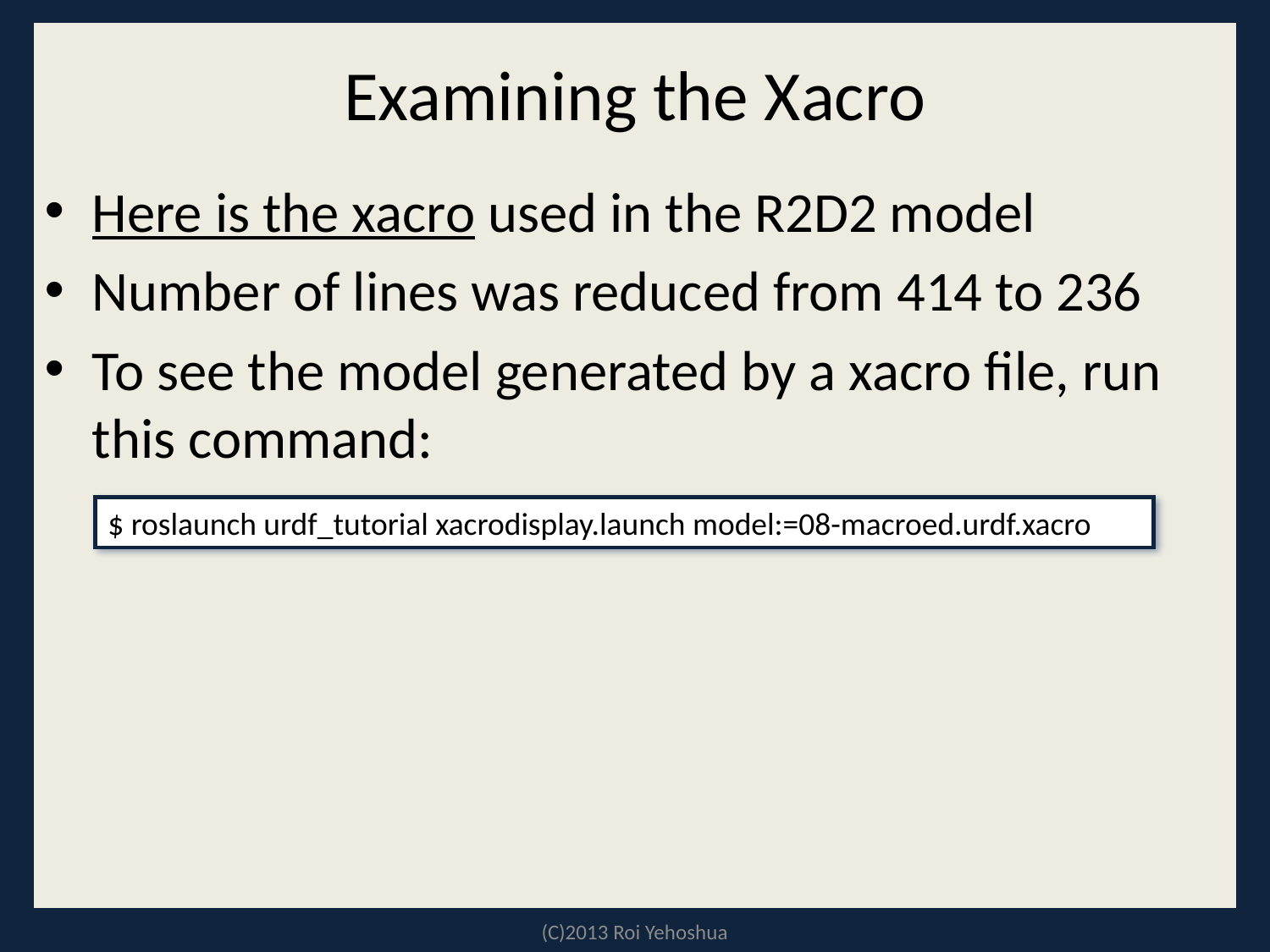

# Examining the Xacro
Here is the xacro used in the R2D2 model
Number of lines was reduced from 414 to 236
To see the model generated by a xacro file, run this command:

$ roslaunch urdf_tutorial xacrodisplay.launch model:=08-macroed.urdf.xacro
(C)2013 Roi Yehoshua